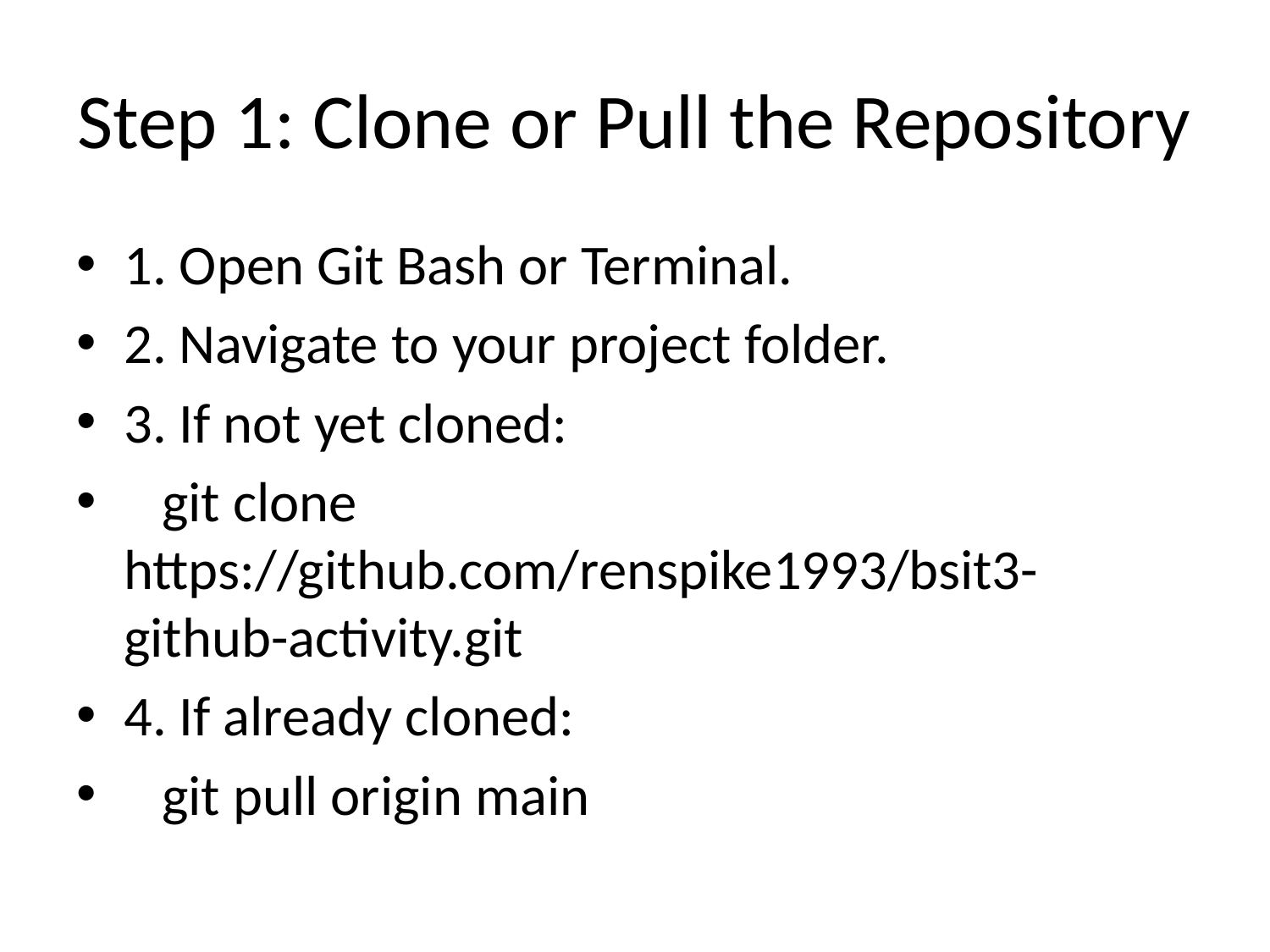

# Step 1: Clone or Pull the Repository
1. Open Git Bash or Terminal.
2. Navigate to your project folder.
3. If not yet cloned:
   git clone https://github.com/renspike1993/bsit3-github-activity.git
4. If already cloned:
   git pull origin main